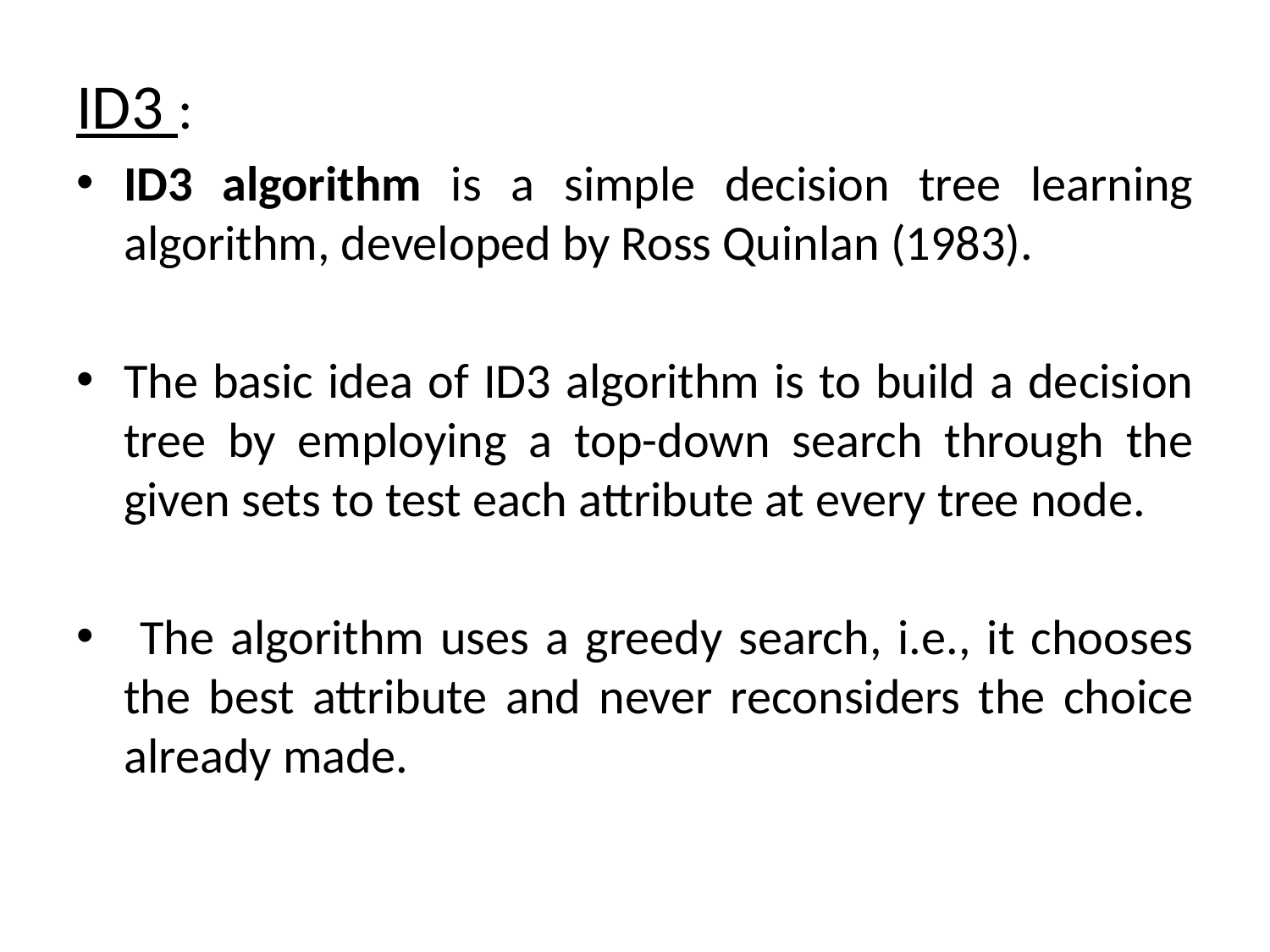

ID3 :
ID3 algorithm is a simple decision tree learning algorithm, developed by Ross Quinlan (1983).

The basic idea of ID3 algorithm is to build a decision tree by employing a top-down search through the given sets to test each attribute at every tree node.

 The algorithm uses a greedy search, i.e., it chooses the best attribute and never reconsiders the choice already made.